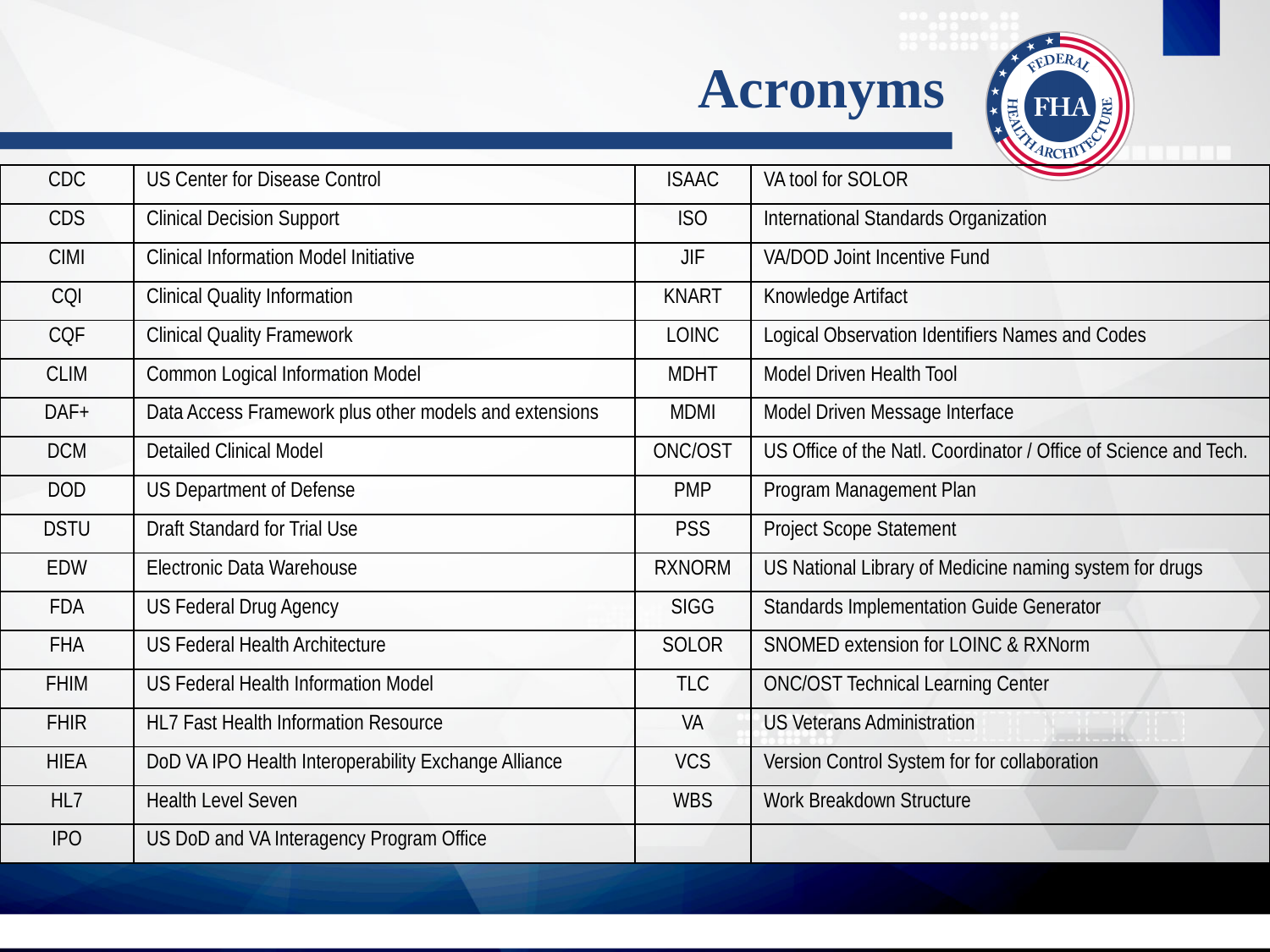

# Acronyms
| CDC | US Center for Disease Control | ISAAC | VA tool for SOLOR |
| --- | --- | --- | --- |
| CDS | Clinical Decision Support | ISO | International Standards Organization |
| CIMI | Clinical Information Model Initiative | JIF | VA/DOD Joint Incentive Fund |
| CQI | Clinical Quality Information | KNART | Knowledge Artifact |
| CQF | Clinical Quality Framework | LOINC | Logical Observation Identifiers Names and Codes |
| CLIM | Common Logical Information Model | MDHT | Model Driven Health Tool |
| DAF+ | Data Access Framework plus other models and extensions | MDMI | Model Driven Message Interface |
| DCM | Detailed Clinical Model | ONC/OST | US Office of the Natl. Coordinator / Office of Science and Tech. |
| DOD | US Department of Defense | PMP | Program Management Plan |
| DSTU | Draft Standard for Trial Use | PSS | Project Scope Statement |
| EDW | Electronic Data Warehouse | RXNORM | US National Library of Medicine naming system for drugs |
| FDA | US Federal Drug Agency | SIGG | Standards Implementation Guide Generator |
| FHA | US Federal Health Architecture | SOLOR | SNOMED extension for LOINC & RXNorm |
| FHIM | US Federal Health Information Model | TLC | ONC/OST Technical Learning Center |
| FHIR | HL7 Fast Health Information Resource | VA | US Veterans Administration |
| HIEA | DoD VA IPO Health Interoperability Exchange Alliance | VCS | Version Control System for for collaboration |
| HL7 | Health Level Seven | WBS | Work Breakdown Structure |
| IPO | US DoD and VA Interagency Program Office |  |  |
16